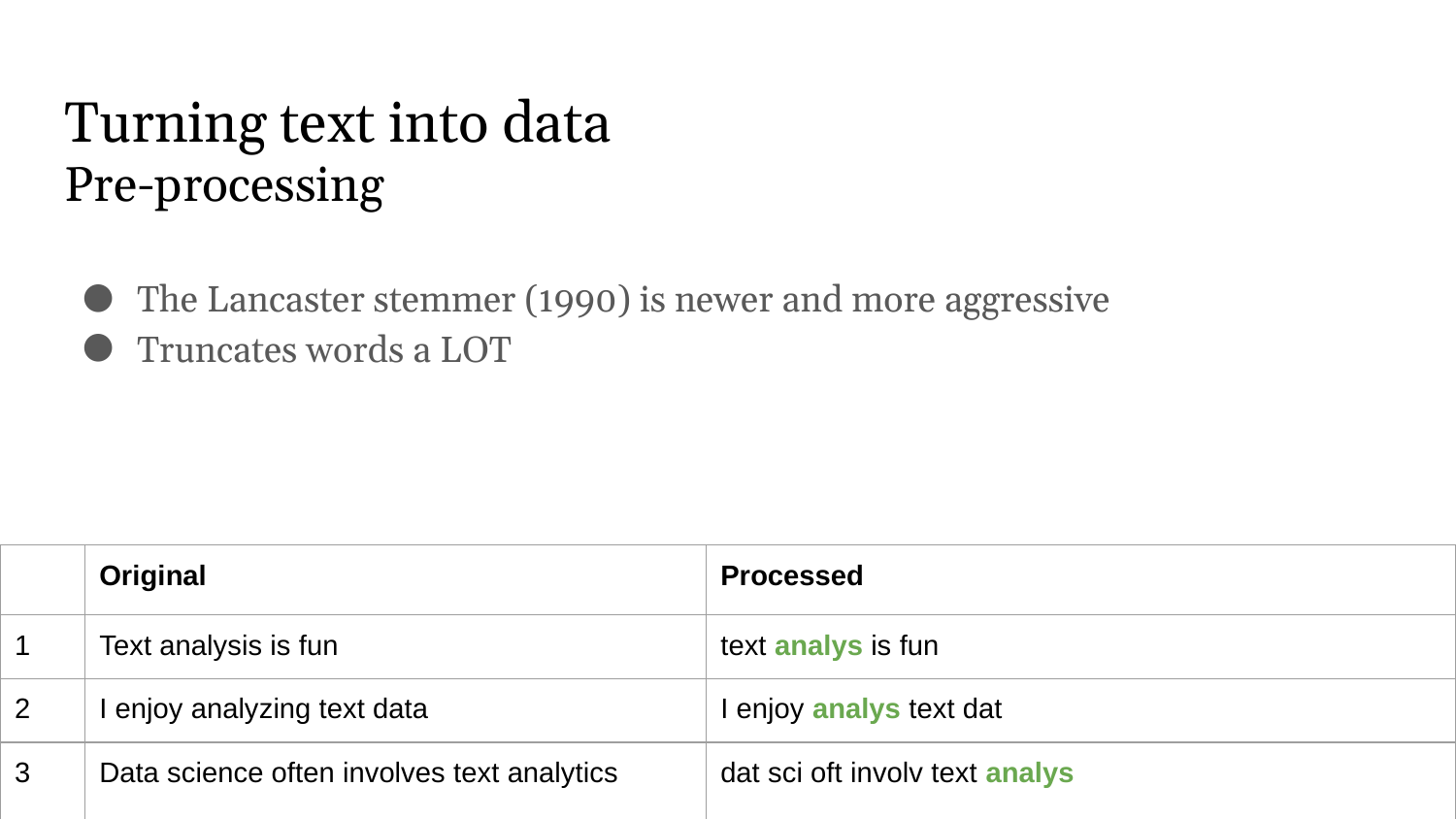

# Turning text into data
Pre-processing
The Lancaster stemmer (1990) is newer and more aggressive
Truncates words a LOT

|  | Original | Processed |
| --- | --- | --- |
| 1 | Text analysis is fun | text analys is fun |
| 2 | I enjoy analyzing text data | I enjoy analys text dat |
| 3 | Data science often involves text analytics | dat sci oft involv text analys |